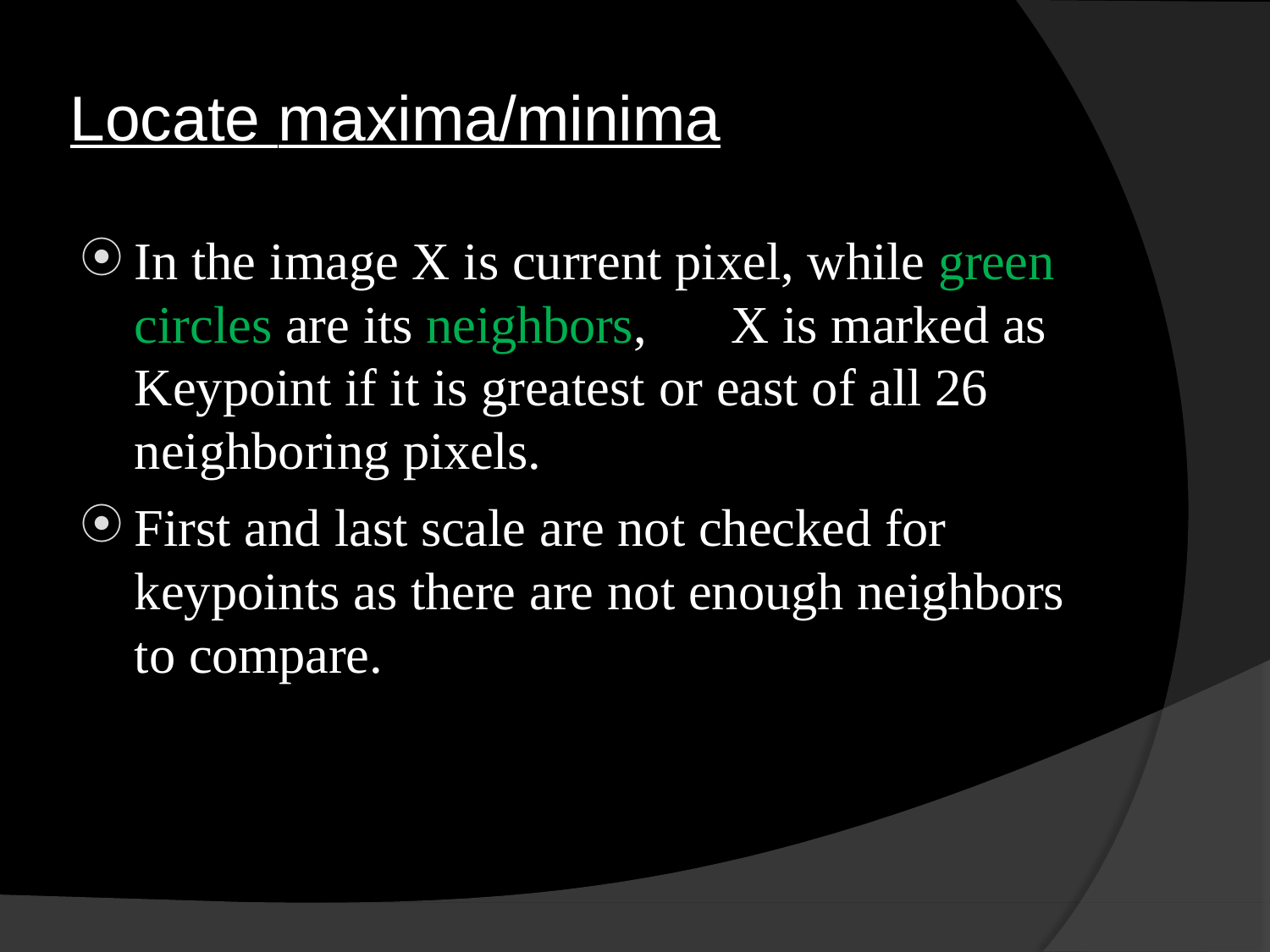

# Locate maxima/minima
In the image X is current pixel, while green circles are its neighbors,	X is marked as Keypoint if it is greatest or east of all 26 neighboring pixels.
First and last scale are not checked for keypoints as there are not enough neighbors to compare.